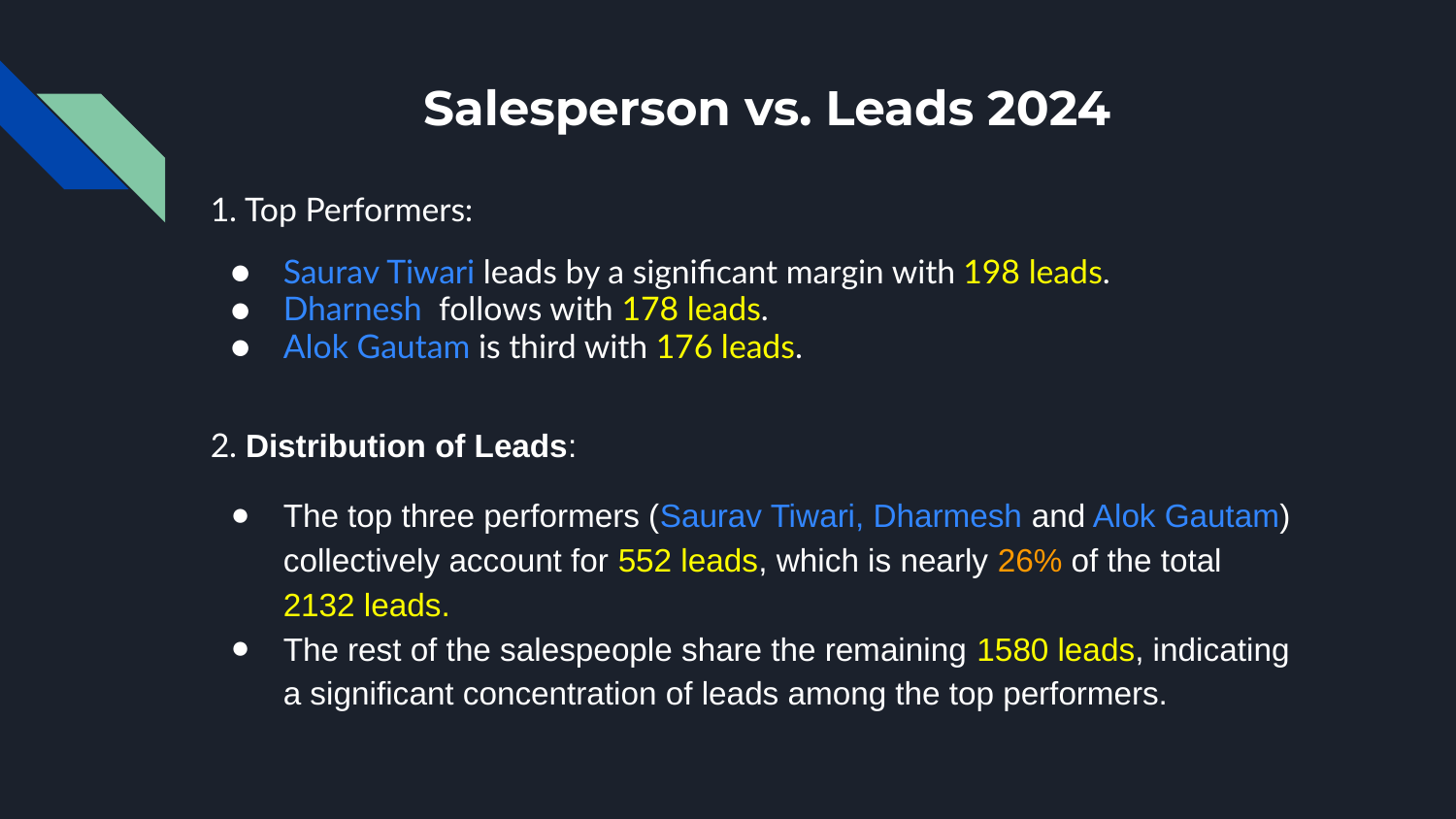

# Salesperson vs. Leads 2024
1. Top Performers:
Saurav Tiwari leads by a significant margin with 198 leads.
Dharnesh  follows with 178 leads.
Alok Gautam is third with 176 leads.

2. Distribution of Leads:
The top three performers (Saurav Tiwari, Dharmesh and Alok Gautam) collectively account for 552 leads, which is nearly 26% of the total 2132 leads.
The rest of the salespeople share the remaining 1580 leads, indicating a significant concentration of leads among the top performers.